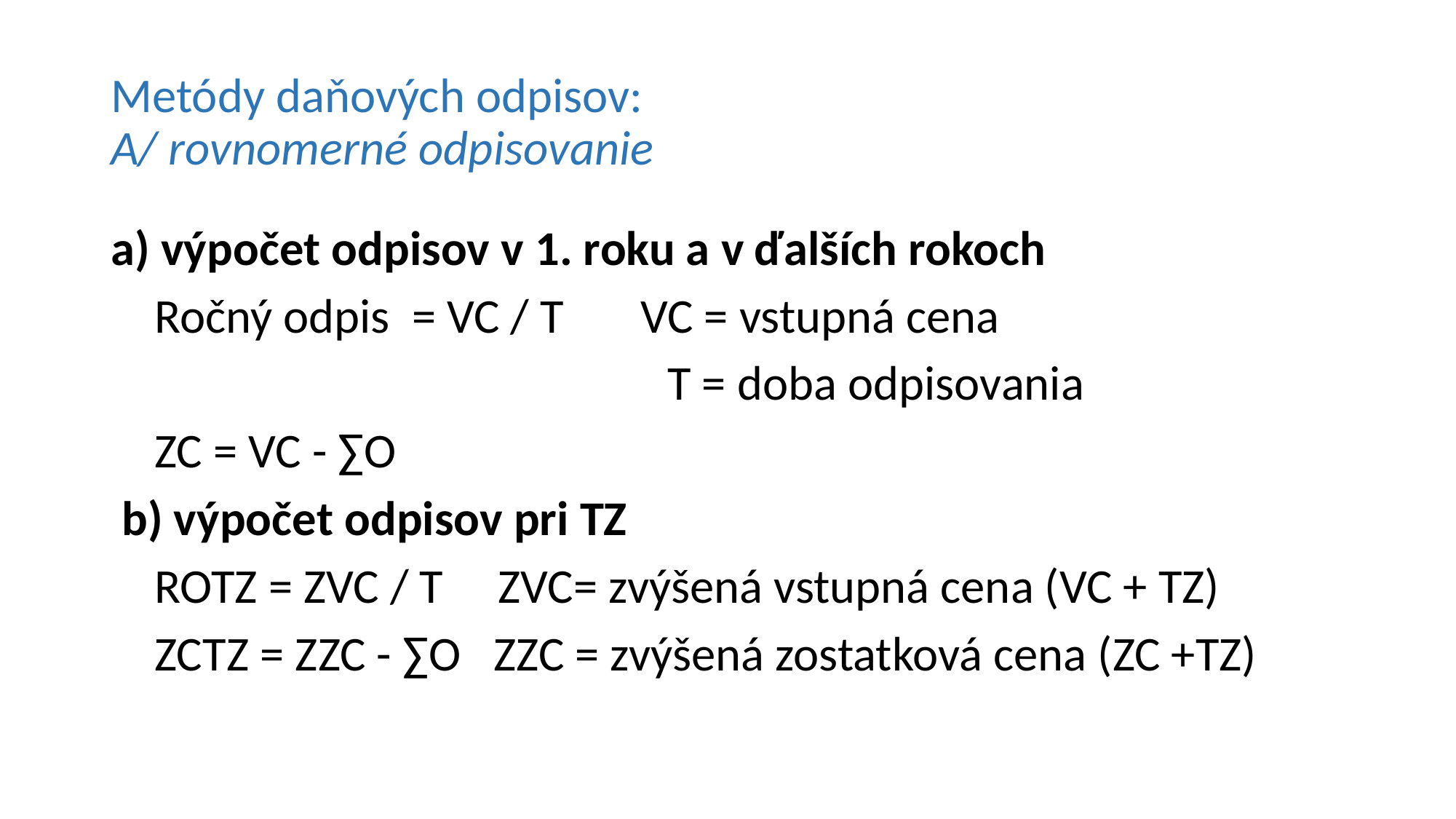

# Metódy daňových odpisov: A/ rovnomerné odpisovanie
a) výpočet odpisov v 1. roku a v ďalších rokoch
    Ročný odpis  = VC / T       VC = vstupná cena
                                                   T = doba odpisovania
    ZC = VC - ∑O
 b) výpočet odpisov pri TZ
    ROTZ = ZVC / T     ZVC= zvýšená vstupná cena (VC + TZ)
    ZCTZ = ZZC - ∑O   ZZC = zvýšená zostatková cena (ZC +TZ)